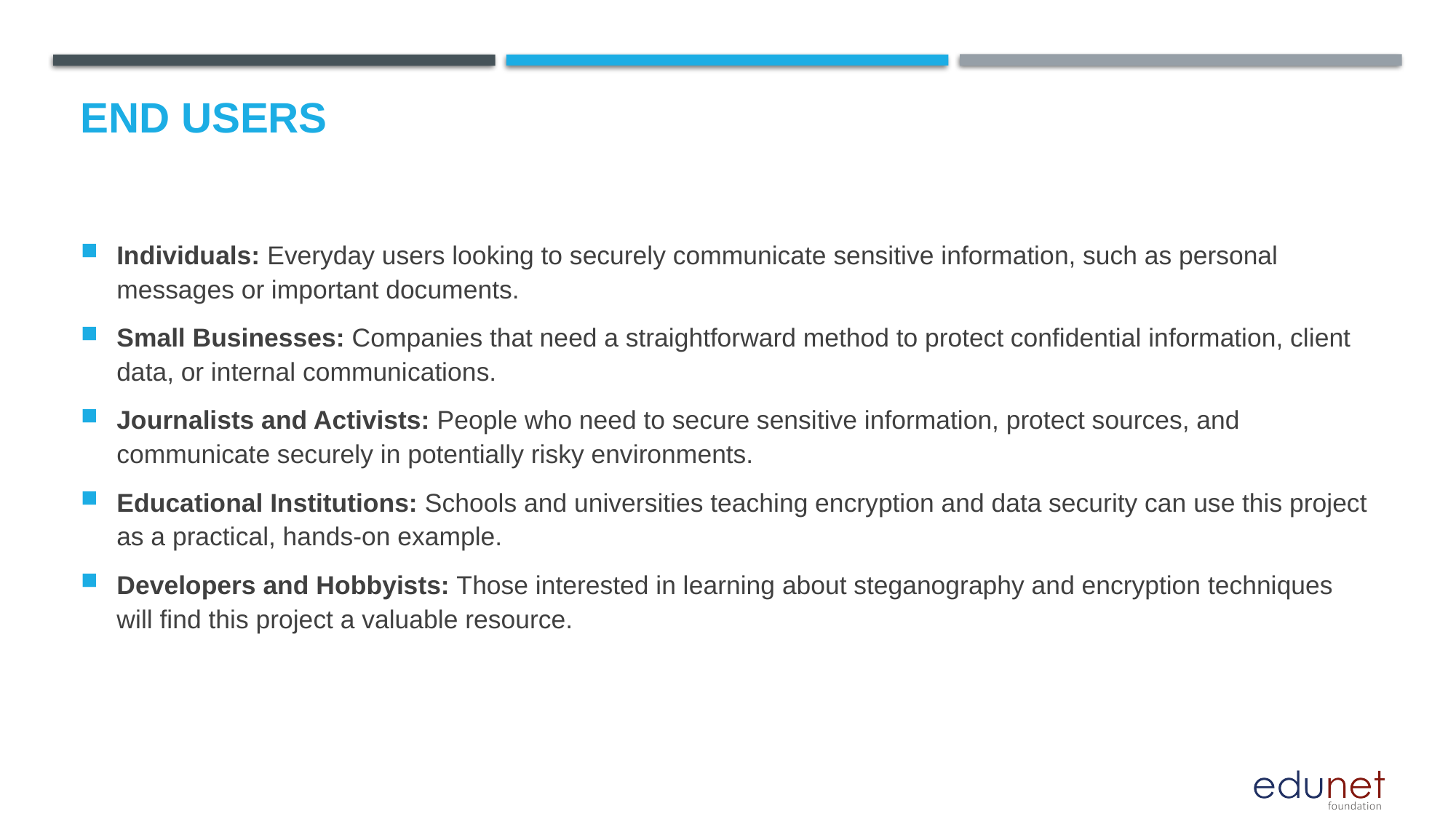

# End users
Individuals: Everyday users looking to securely communicate sensitive information, such as personal messages or important documents.
Small Businesses: Companies that need a straightforward method to protect confidential information, client data, or internal communications.
Journalists and Activists: People who need to secure sensitive information, protect sources, and communicate securely in potentially risky environments.
Educational Institutions: Schools and universities teaching encryption and data security can use this project as a practical, hands-on example.
Developers and Hobbyists: Those interested in learning about steganography and encryption techniques will find this project a valuable resource.